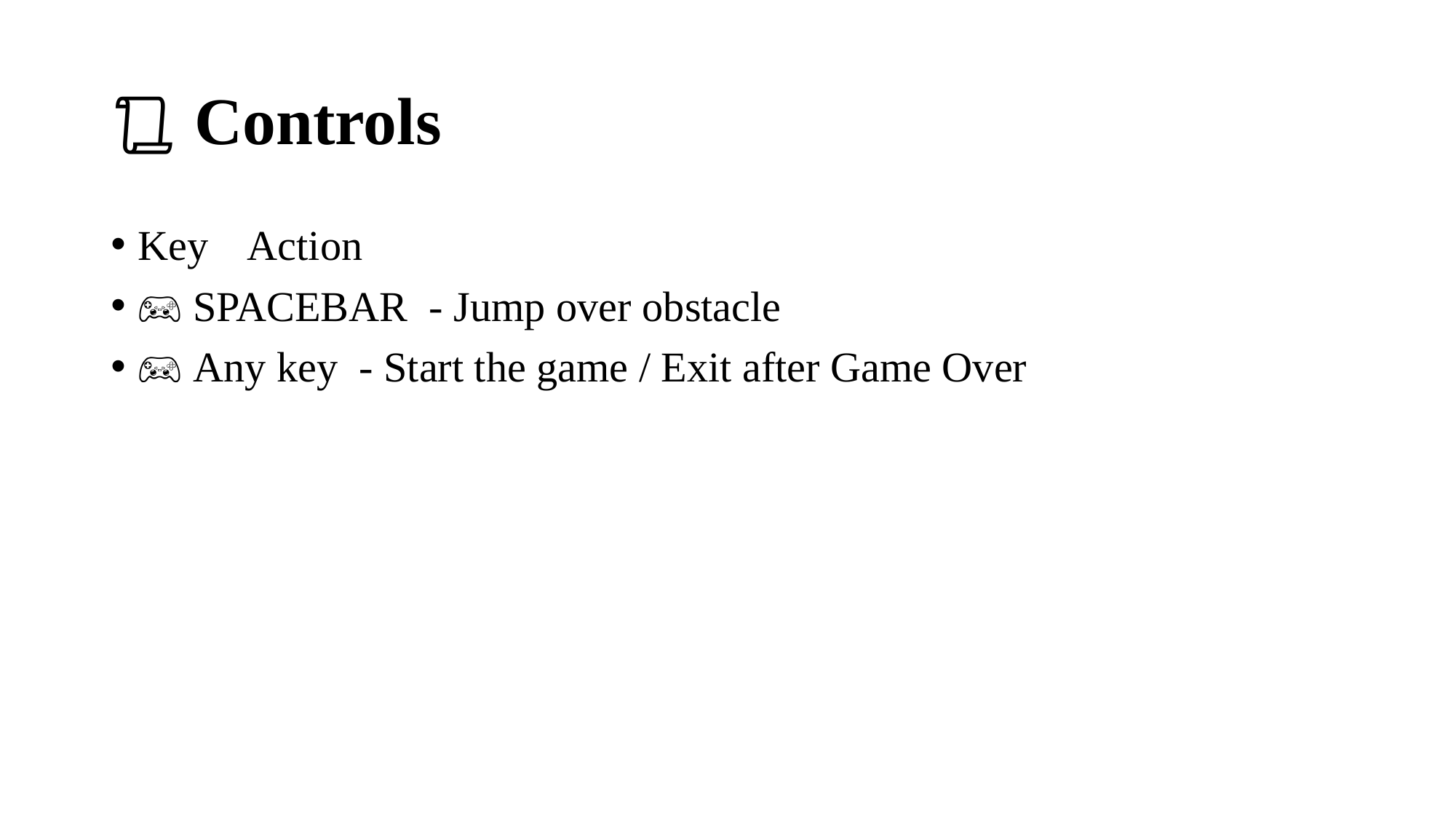

# 📜 Controls
Key	Action
🎮 SPACEBAR  - Jump over obstacle
🎮 Any key  - Start the game / Exit after Game Over